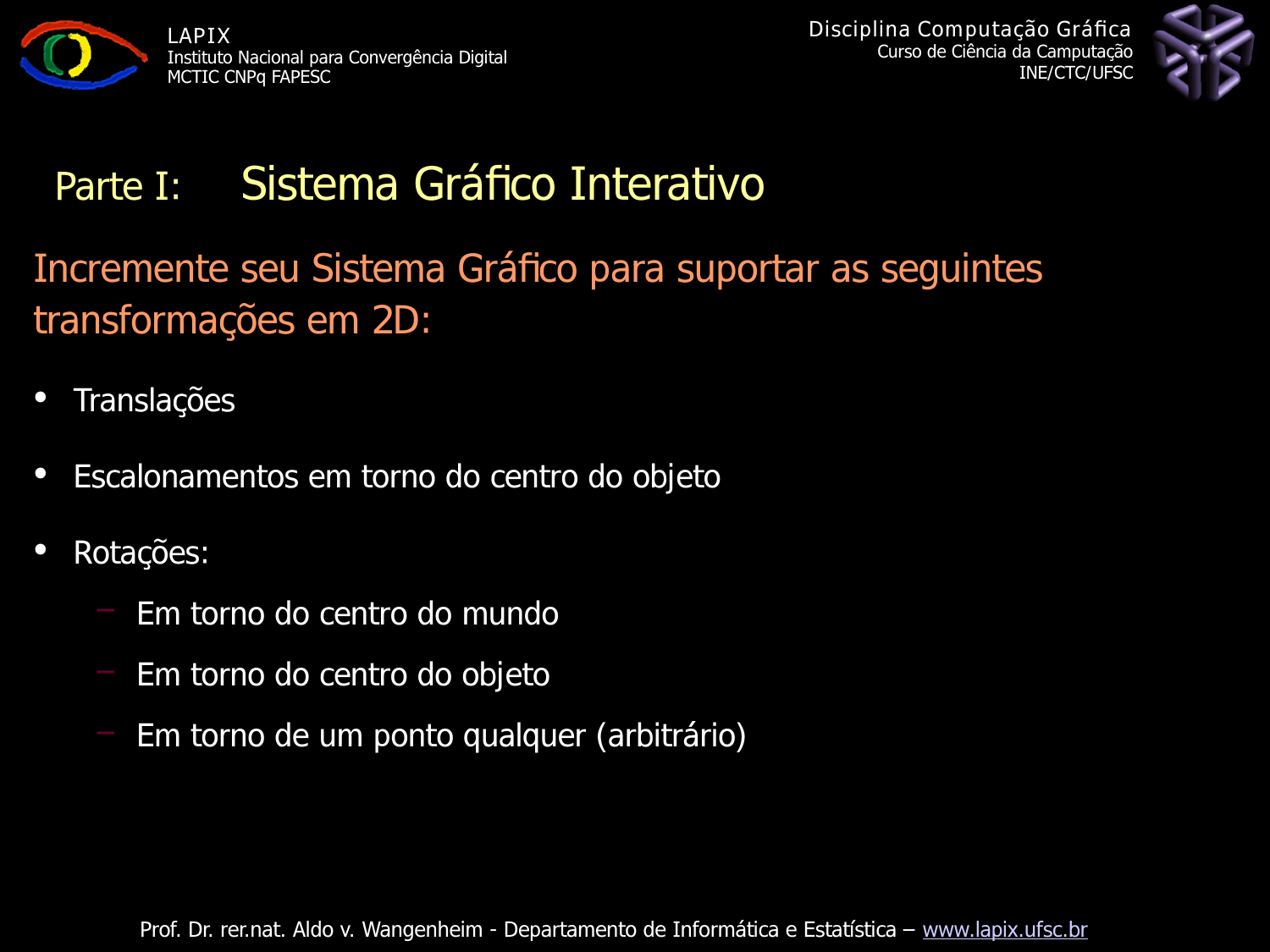

Parte I: 	 Sistema Gráfico Interativo
Incremente seu Sistema Gráfico para suportar as seguintes transformações em 2D:
 Translações
 Escalonamentos em torno do centro do objeto
 Rotações:
Em torno do centro do mundo
Em torno do centro do objeto
Em torno de um ponto qualquer (arbitrário)‏